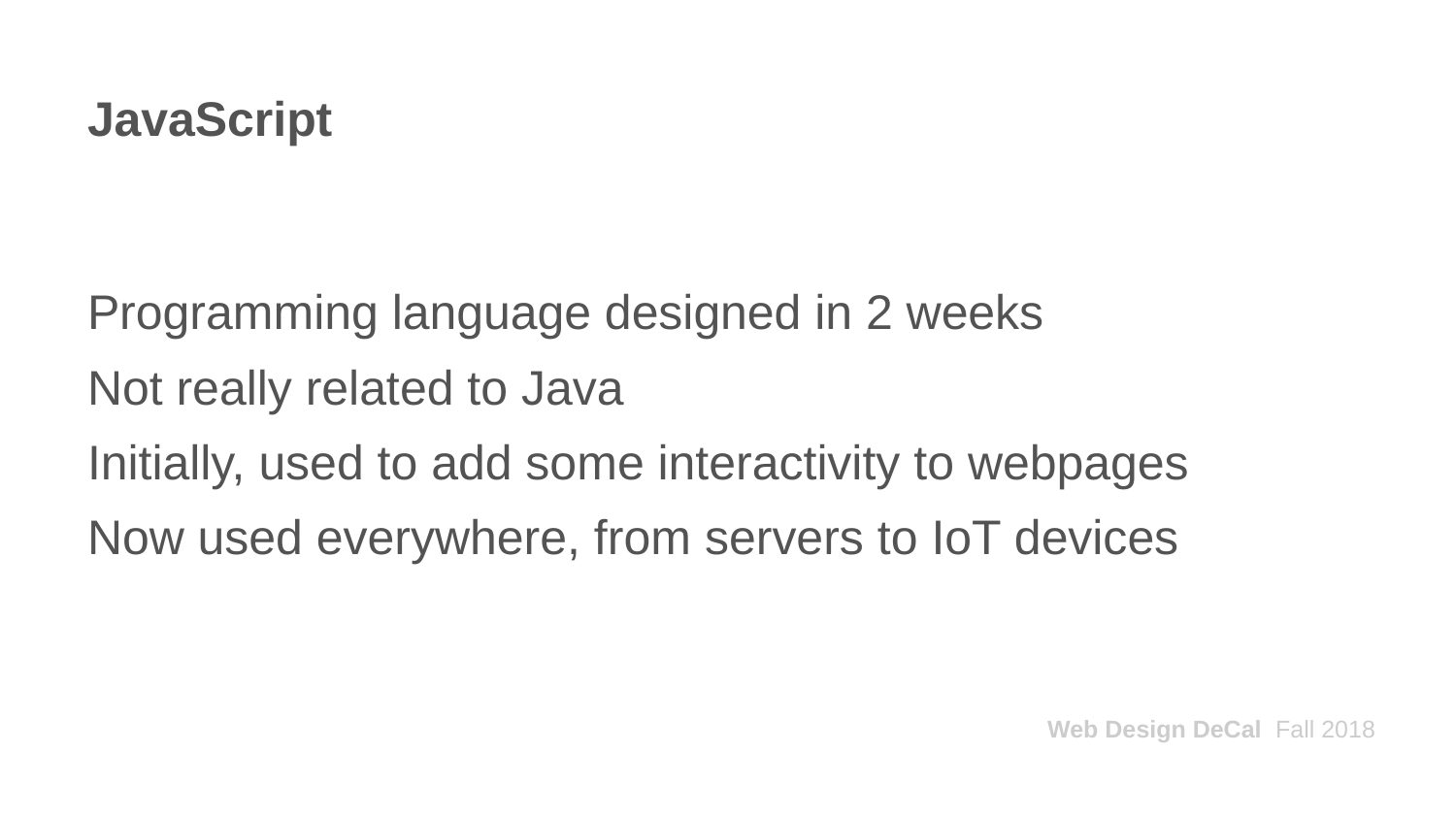

# JavaScript
Programming language designed in 2 weeks
Not really related to Java
Initially, used to add some interactivity to webpages
Now used everywhere, from servers to IoT devices